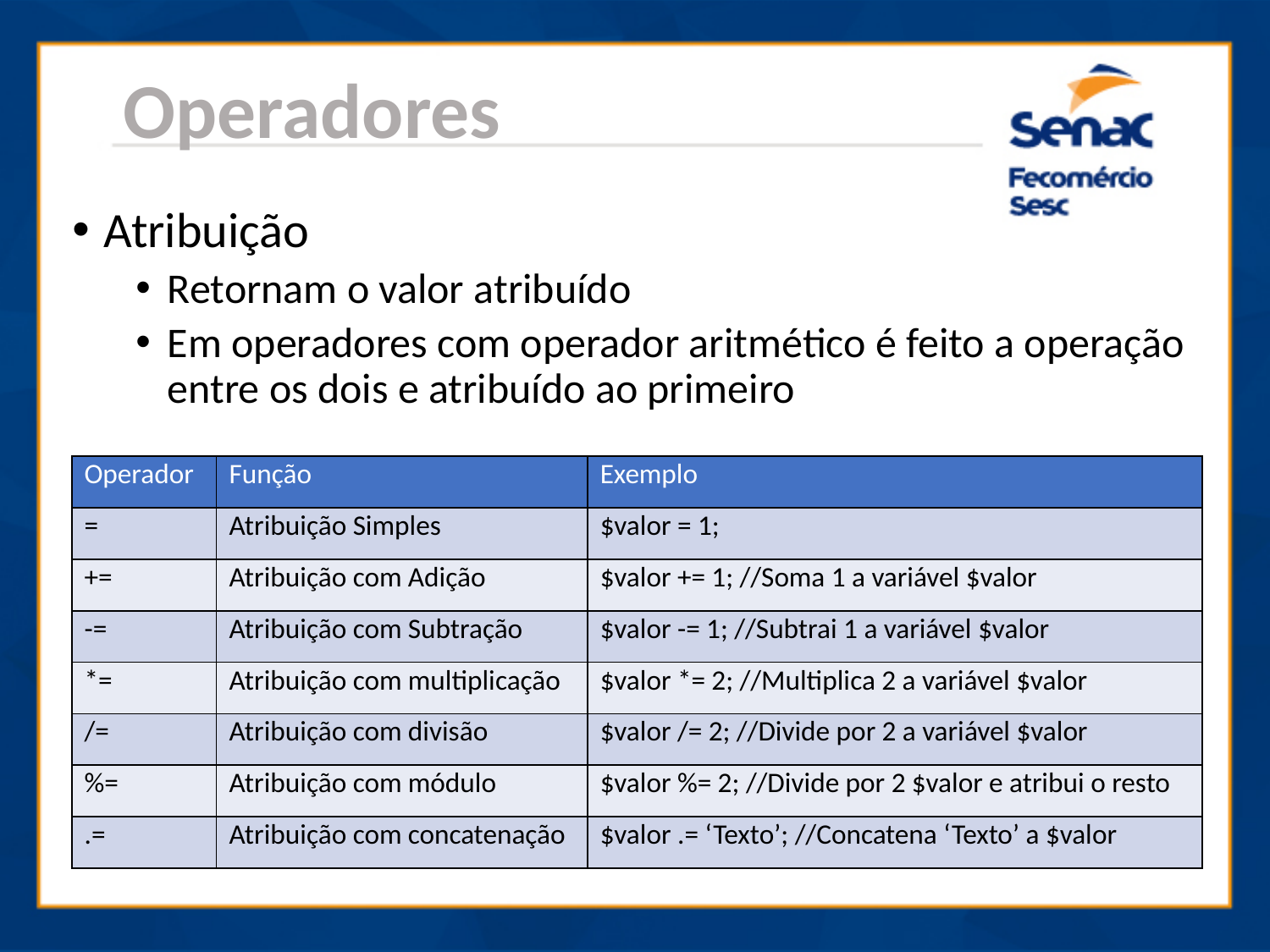

Operadores
Atribuição
Retornam o valor atribuído
Em operadores com operador aritmético é feito a operação entre os dois e atribuído ao primeiro
| Operador | Função | Exemplo |
| --- | --- | --- |
| = | Atribuição Simples | $valor = 1; |
| += | Atribuição com Adição | $valor += 1; //Soma 1 a variável $valor |
| -= | Atribuição com Subtração | $valor -= 1; //Subtrai 1 a variável $valor |
| \*= | Atribuição com multiplicação | $valor \*= 2; //Multiplica 2 a variável $valor |
| /= | Atribuição com divisão | $valor /= 2; //Divide por 2 a variável $valor |
| %= | Atribuição com módulo | $valor %= 2; //Divide por 2 $valor e atribui o resto |
| .= | Atribuição com concatenação | $valor .= ‘Texto’; //Concatena ‘Texto’ a $valor |